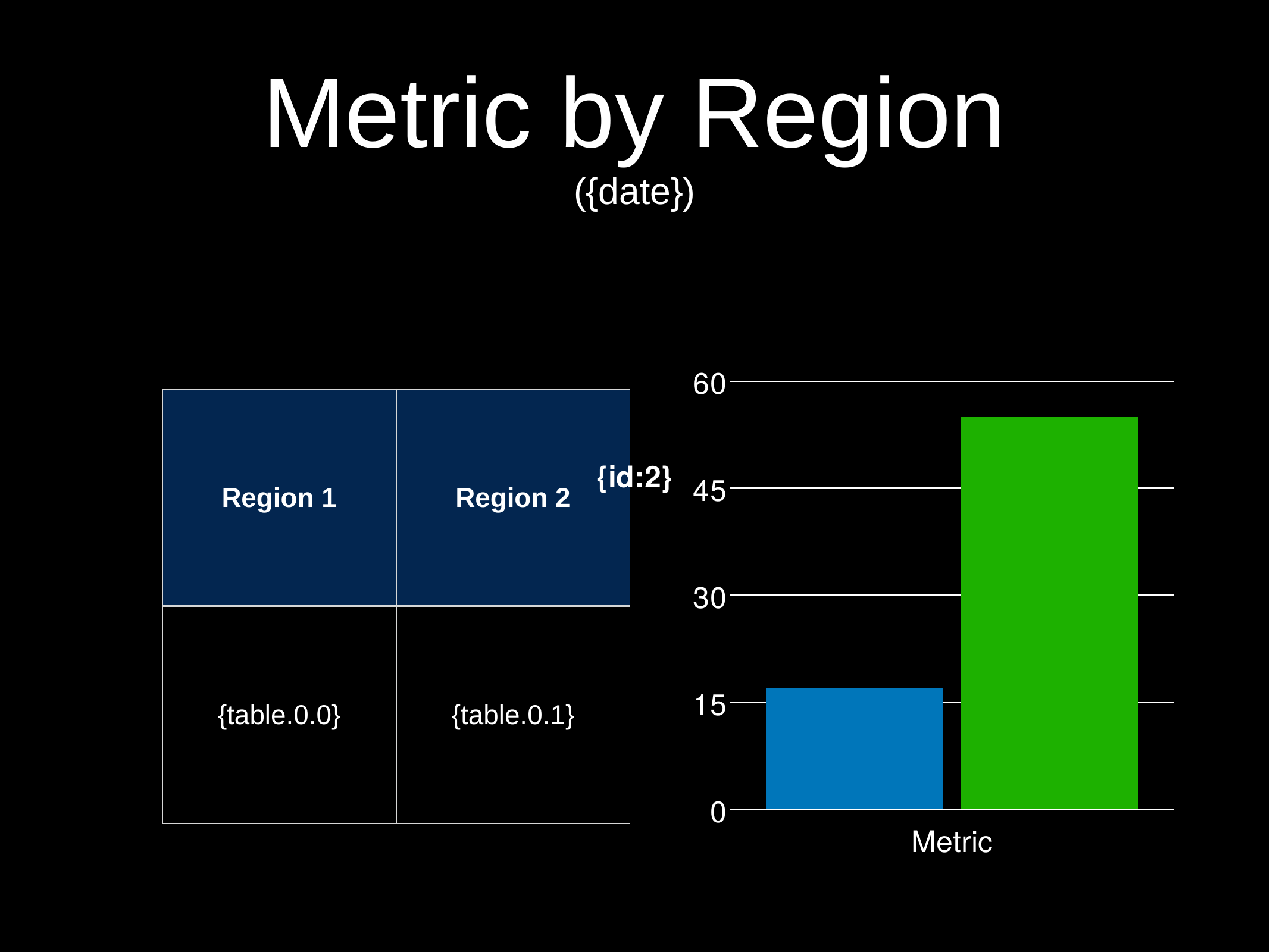

# Metric by Region
({date})

### Chart

| Category | Region 1 | Region 2 |
|---|---|---|
| Metric | 17.0 | 55.0 |
| Region 1 | Region 2 |
| --- | --- |
| {table.0.0} | {table.0.1} |
{id:2}